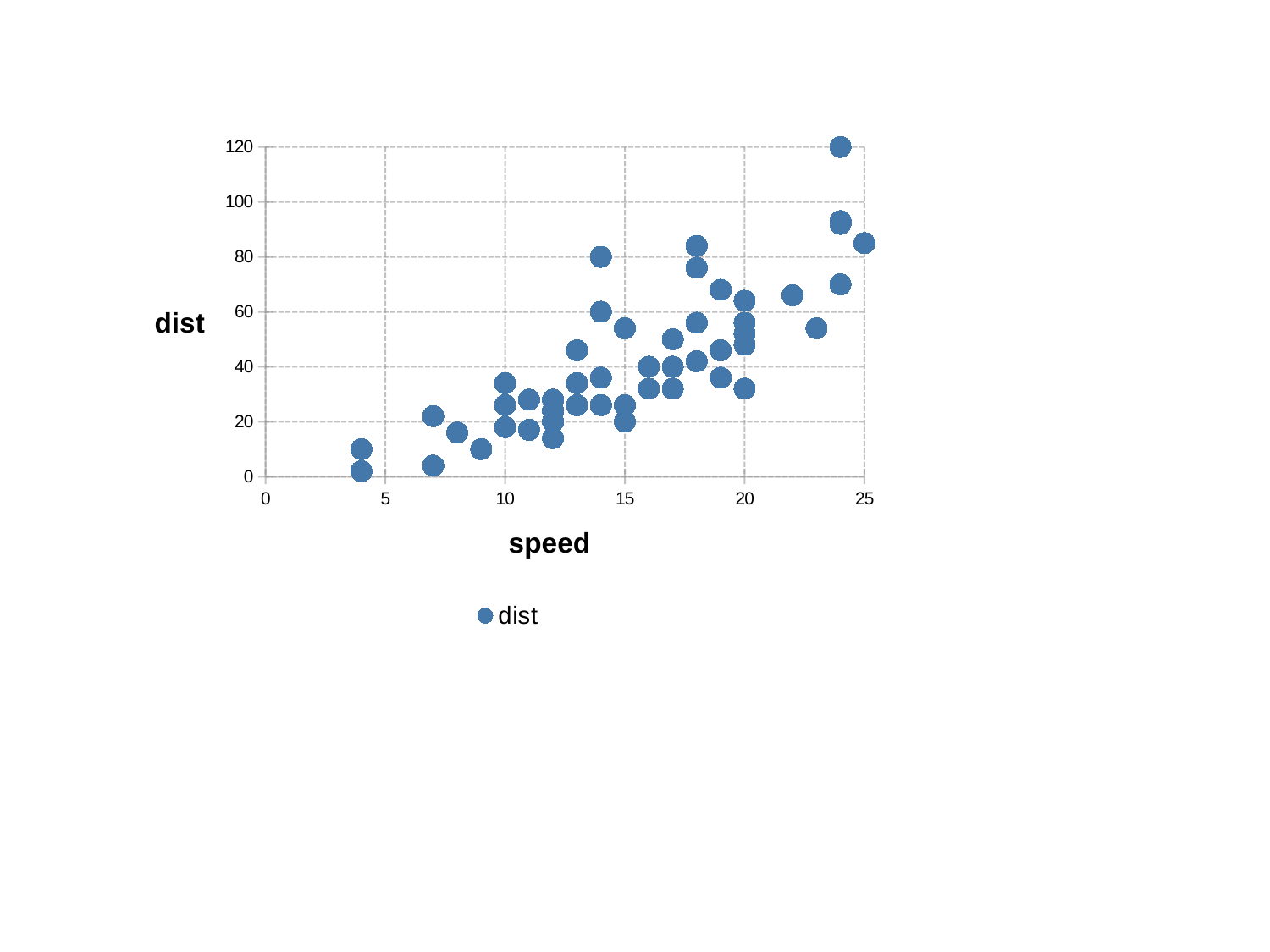

### Chart

| Category | dist |
|---|---|